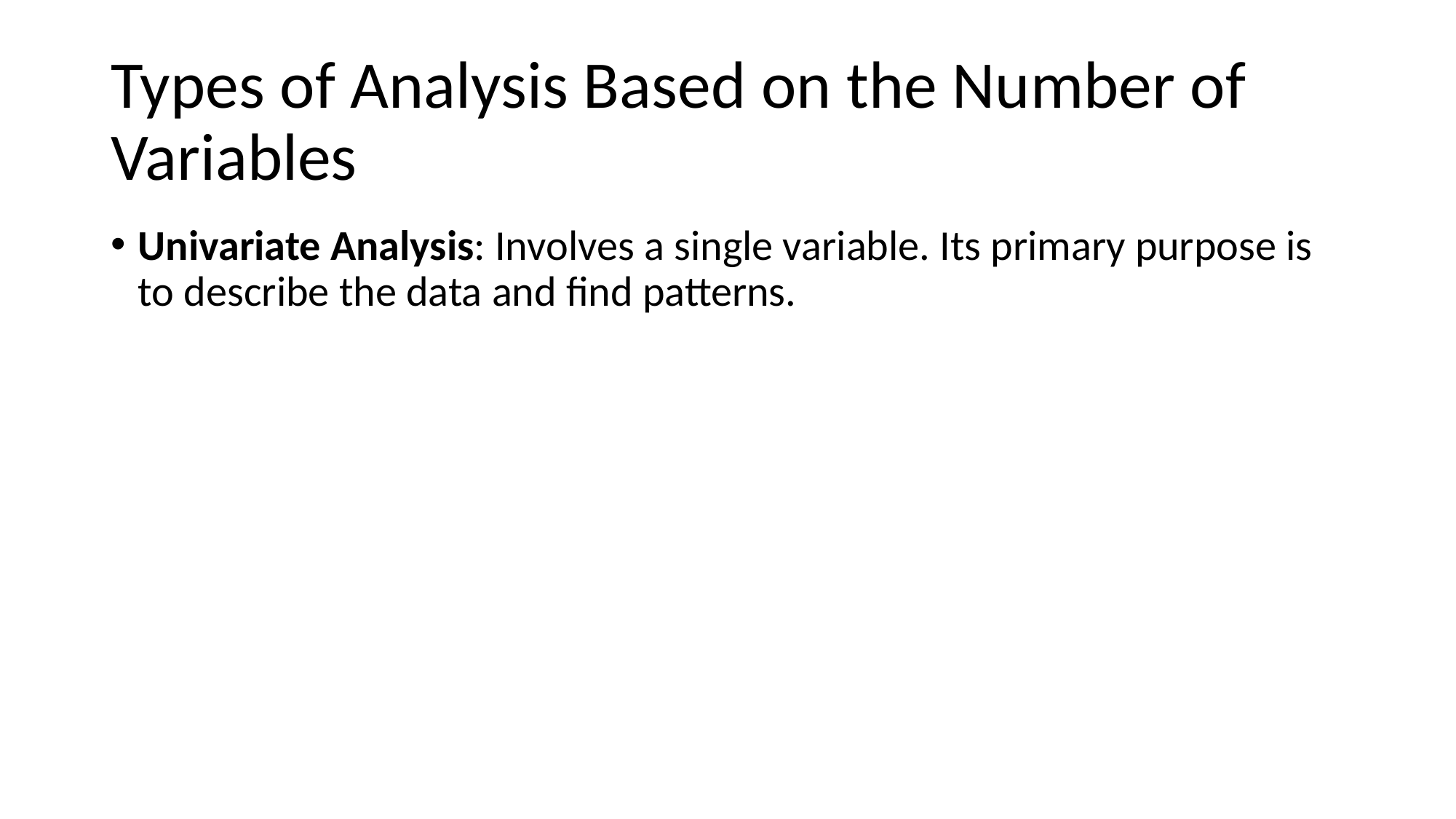

# Types of Analysis Based on the Number of Variables
Univariate Analysis: Involves a single variable. Its primary purpose is to describe the data and find patterns.